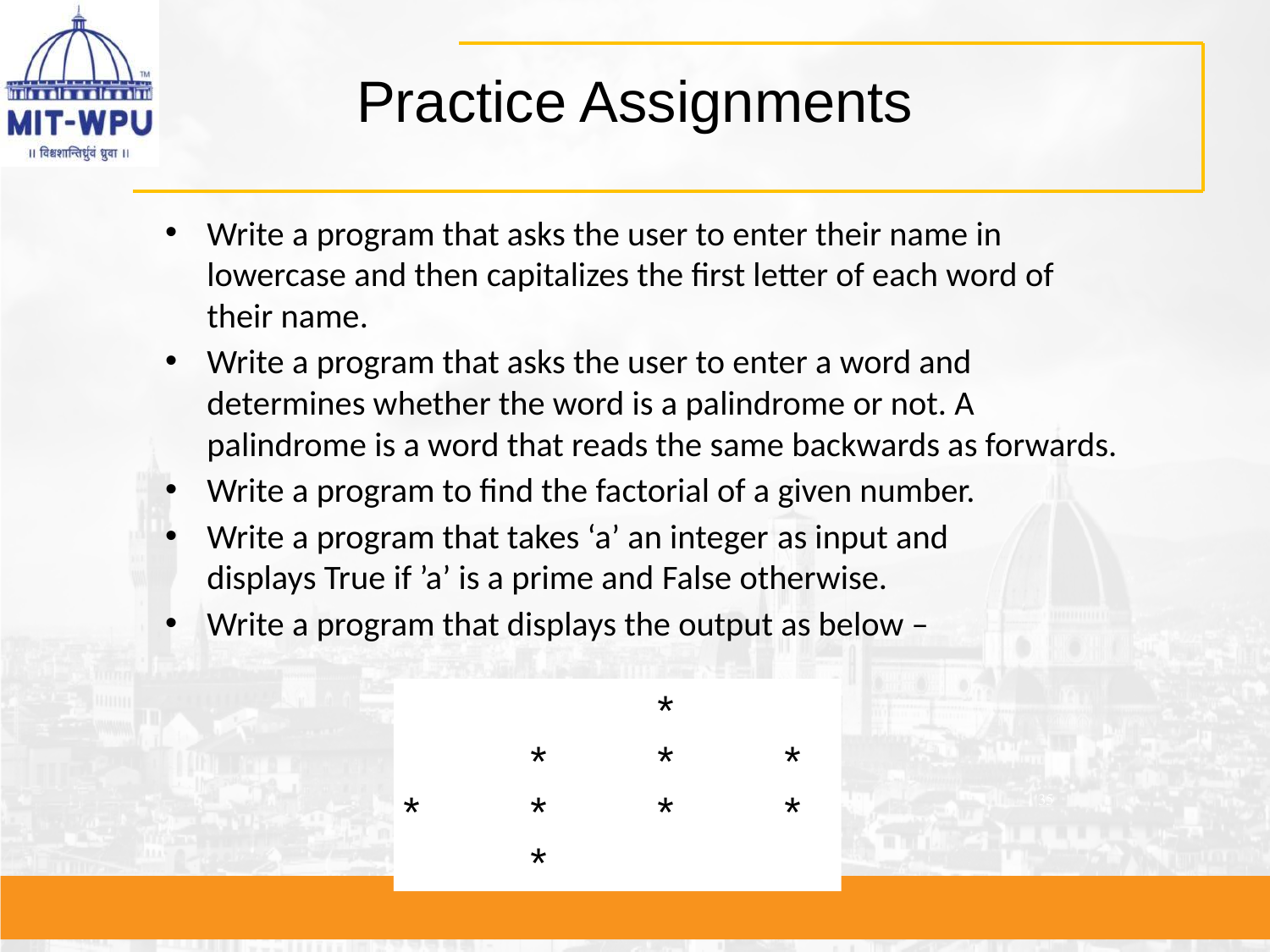

# Practice Assignments
Write a program that asks the user to enter their name in lowercase and then capitalizes the first letter of each word of their name.
Write a program that asks the user to enter a word and determines whether the word is a palindrome or not. A palindrome is a word that reads the same backwards as forwards.
Write a program to find the factorial of a given number.
Write a program that takes ‘a’ an integer as input and displays True if ’a’ is a prime and False otherwise.
Write a program that displays the output as below –

		*
	*	*	*
*	*	*	*	*
Java Programming
35